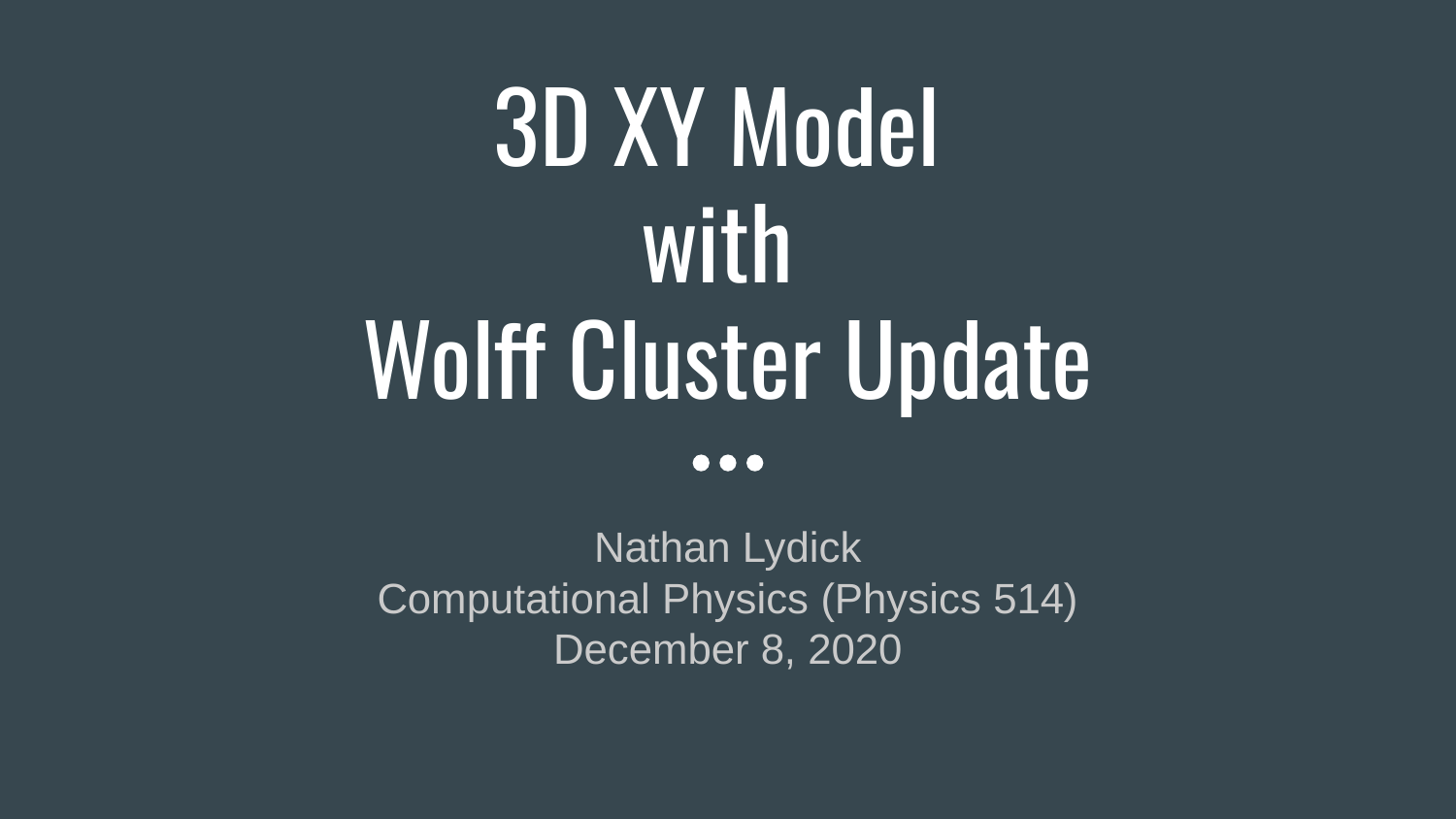

# 3D XY Model
with
Wolff Cluster Update
Nathan Lydick
Computational Physics (Physics 514)
December 8, 2020